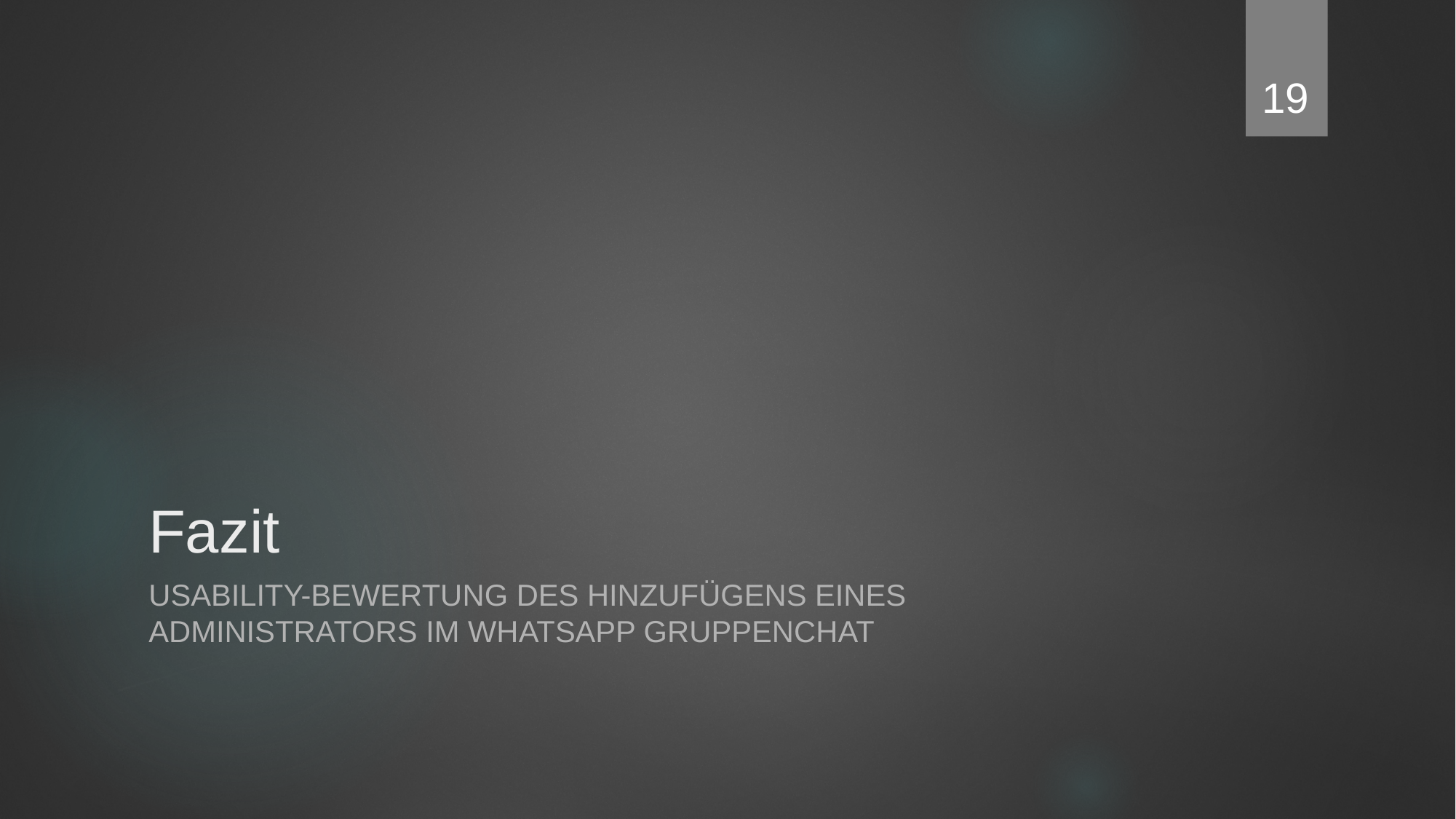

19
# Fazit
USABILITY-BEWERTUNG DES HINZUFÜGENS EINES ADMINISTRATORS IM WHATSAPP GRUPPENCHAT